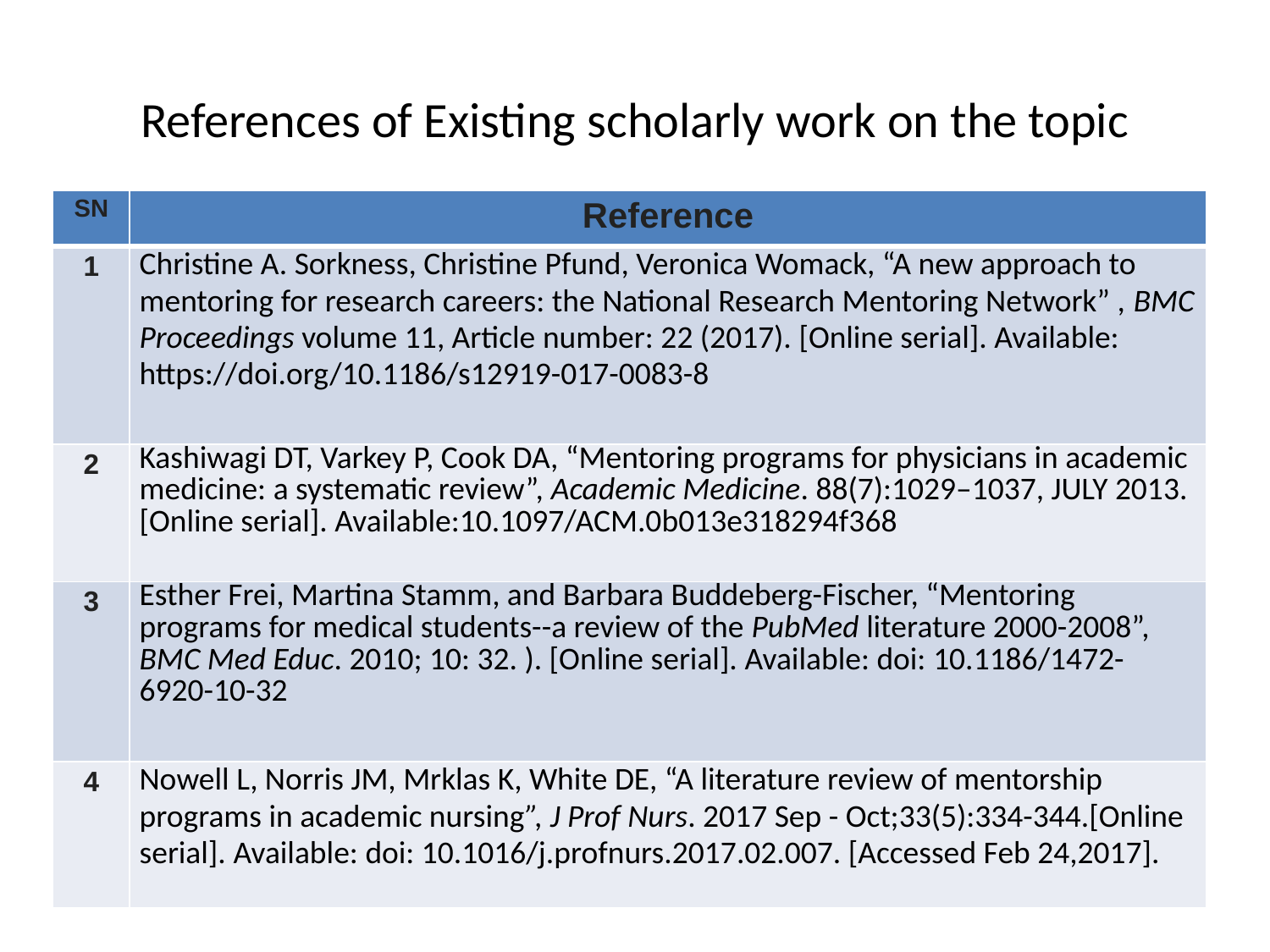

# References of Existing scholarly work on the topic
| SN | Reference |
| --- | --- |
| 1 | Christine A. Sorkness, Christine Pfund, Veronica Womack, “A new approach to mentoring for research careers: the National Research Mentoring Network” , BMC Proceedings volume 11, Article number: 22 (2017). [Online serial]. Available: https://doi.org/10.1186/s12919-017-0083-8 |
| 2 | Kashiwagi DT, Varkey P, Cook DA, “Mentoring programs for physicians in academic medicine: a systematic review”, Academic Medicine. 88(7):1029–1037, JULY 2013. [Online serial]. Available:10.1097/ACM.0b013e318294f368 |
| 3 | Esther Frei, Martina Stamm, and Barbara Buddeberg-Fischer, “Mentoring programs for medical students--a review of the PubMed literature 2000-2008”, BMC Med Educ. 2010; 10: 32. ). [Online serial]. Available: doi: 10.1186/1472-6920-10-32 |
| 4 | Nowell L, Norris JM, Mrklas K, White DE, “A literature review of mentorship programs in academic nursing”, J Prof Nurs. 2017 Sep - Oct;33(5):334-344.[Online serial]. Available: doi: 10.1016/j.profnurs.2017.02.007. [Accessed Feb 24,2017]. |